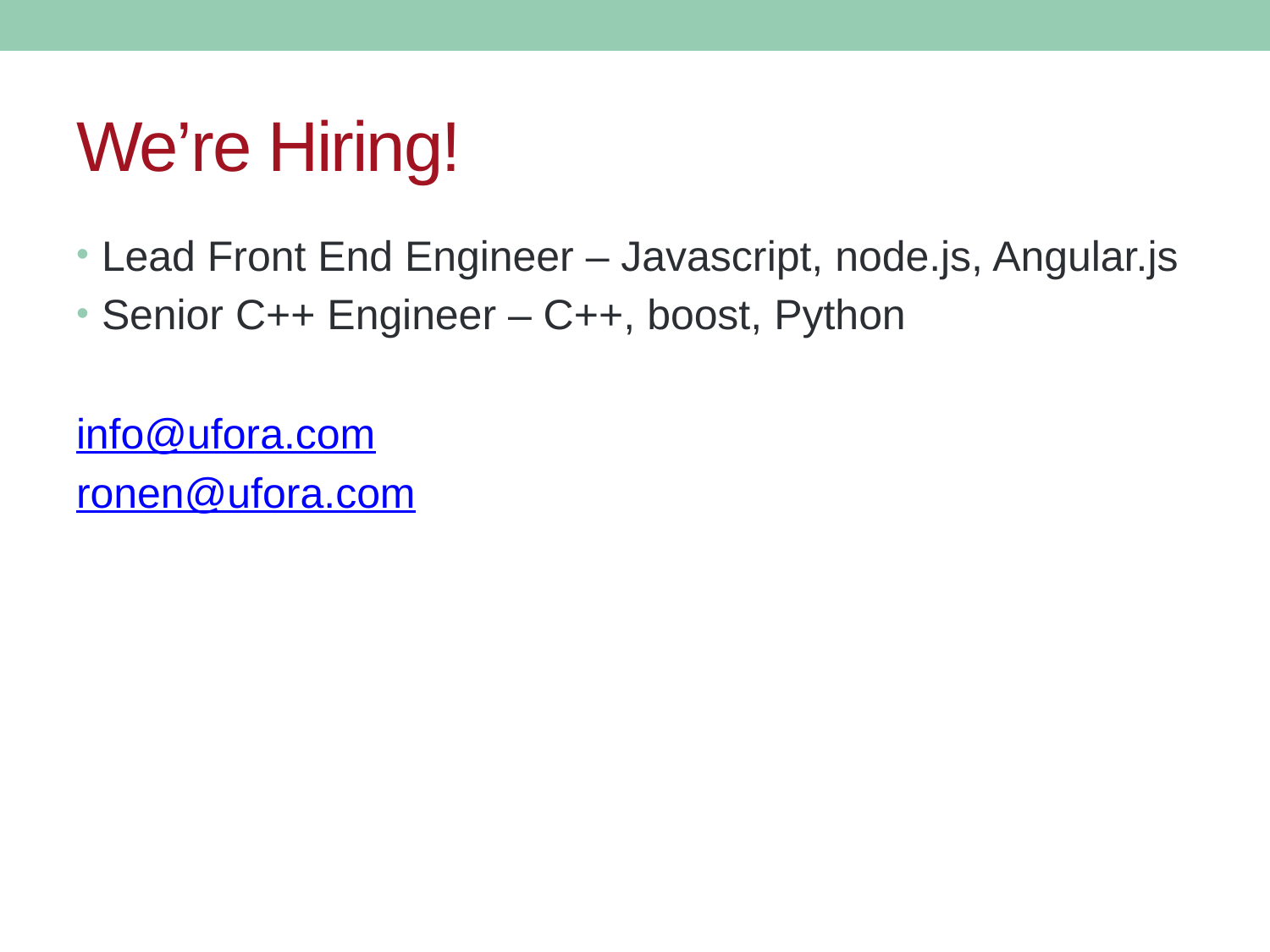

# We’re Hiring!
Lead Front End Engineer – Javascript, node.js, Angular.js
Senior C++ Engineer – C++, boost, Python

info@ufora.com
ronen@ufora.com